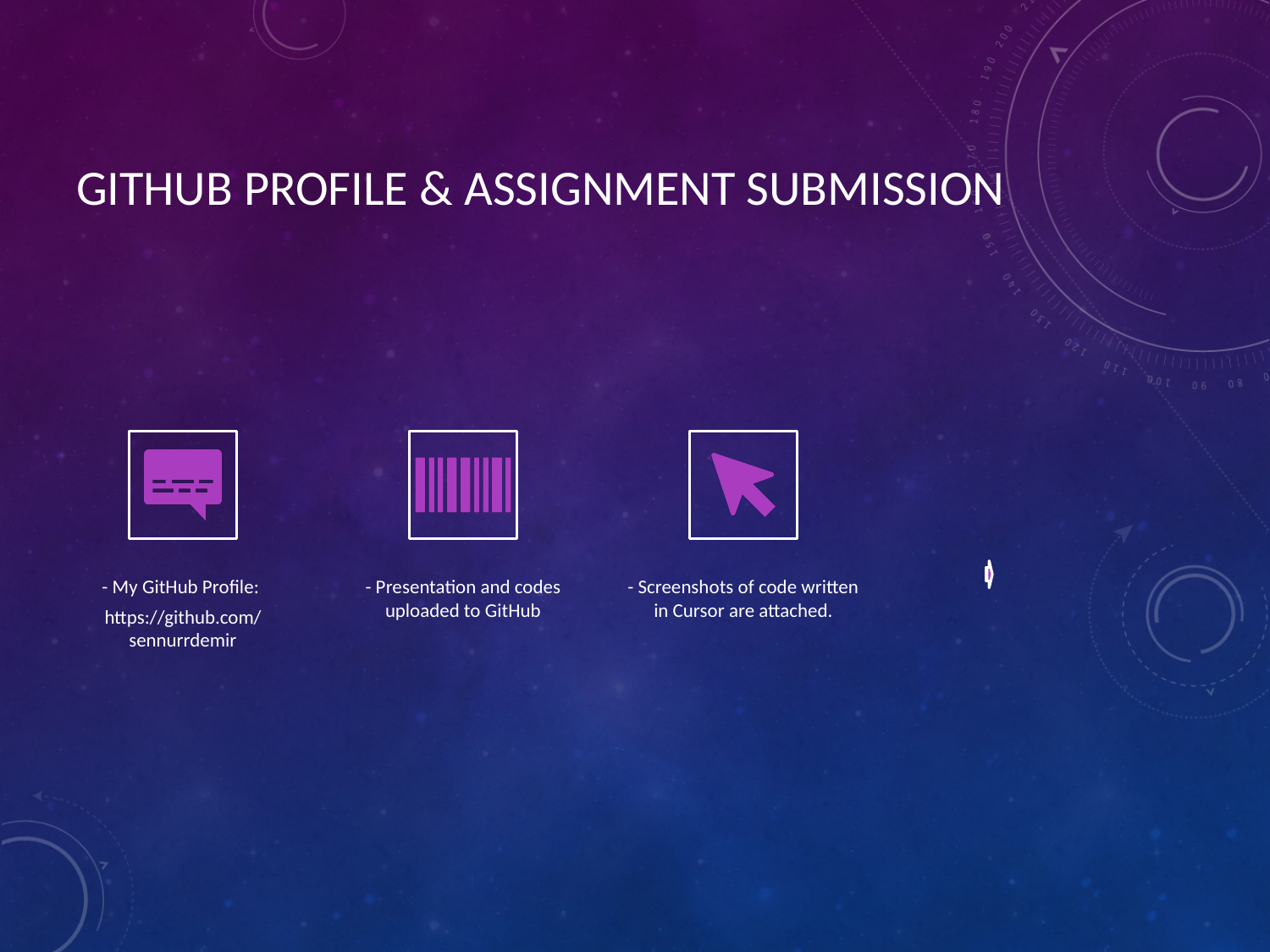

# GItHub ProfIle & AssIgnment SubmIssIon
- My GitHub Profile:
https://github.com/sennurrdemir
- Presentation and codes uploaded to GitHub
- Screenshots of code written in Cursor are attached.